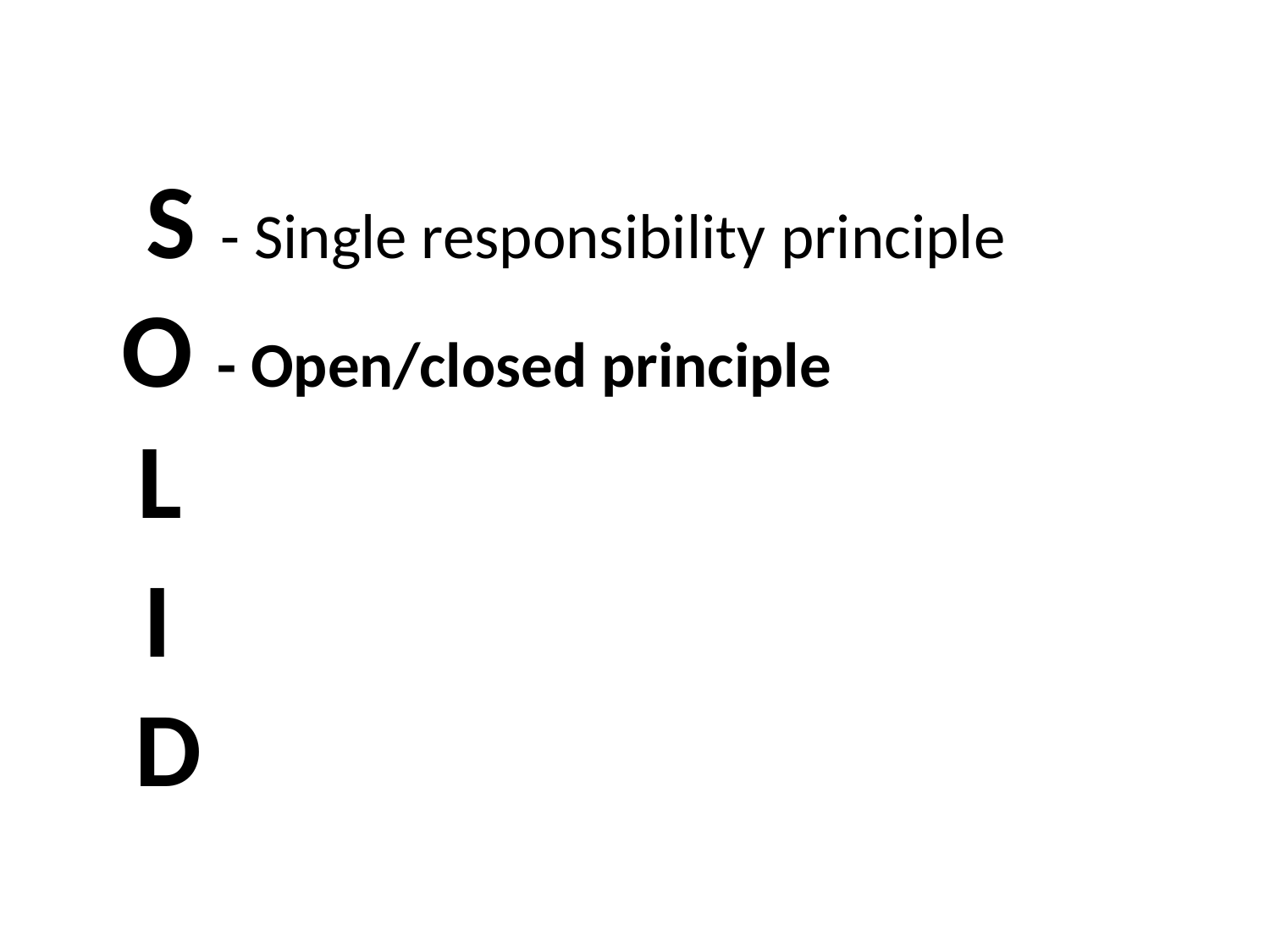

S - Single responsibility principle
O - Open/closed principle
L
I
D